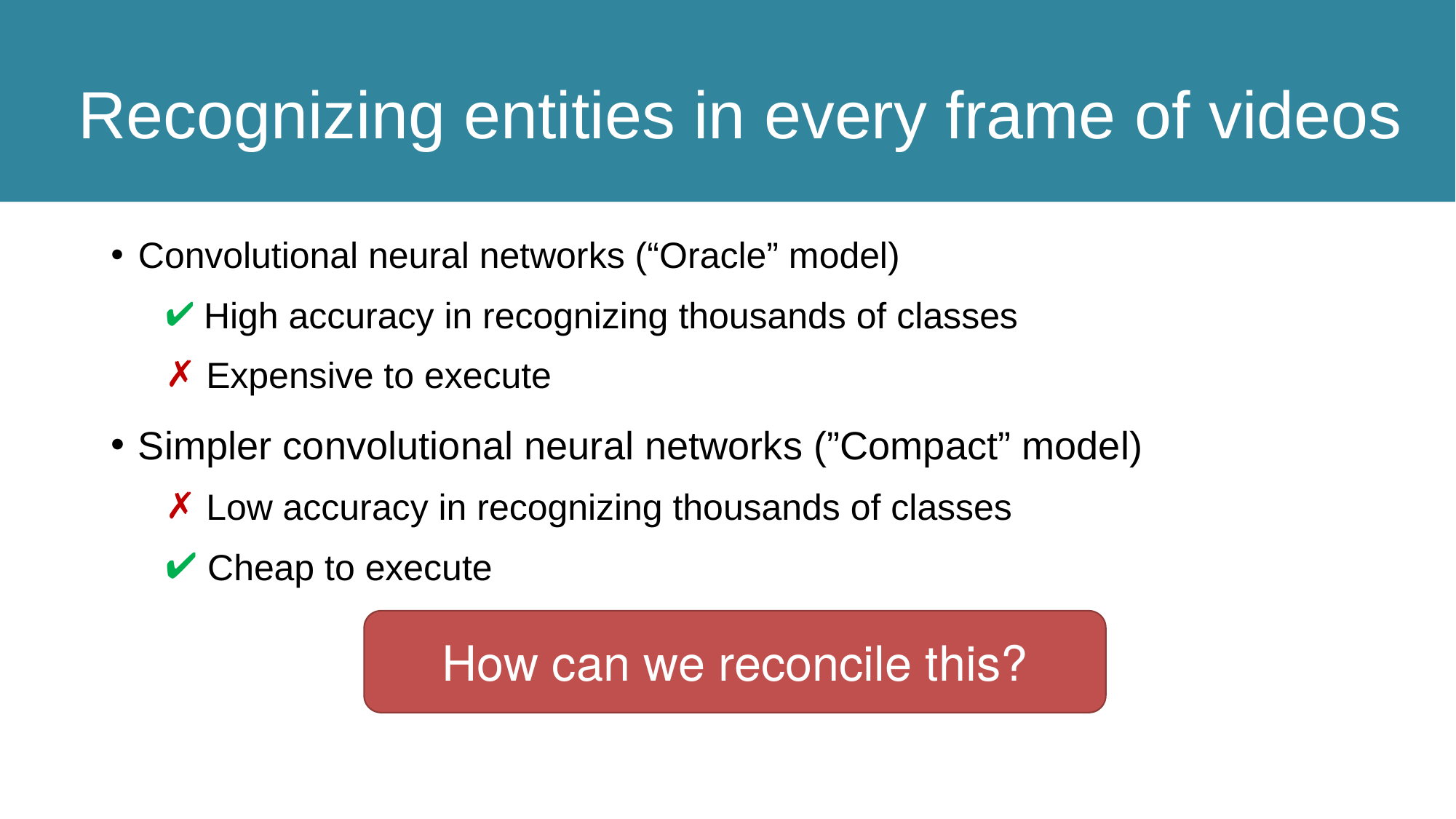

# Recognizing entities in every frame of videos
Convolutional neural networks (“Oracle” model)
 High accuracy in recognizing thousands of classes
 Expensive to execute
Simpler convolutional neural networks (”Compact” model)
 Low accuracy in recognizing thousands of classes
 Cheap to execute
How can we reconcile this?